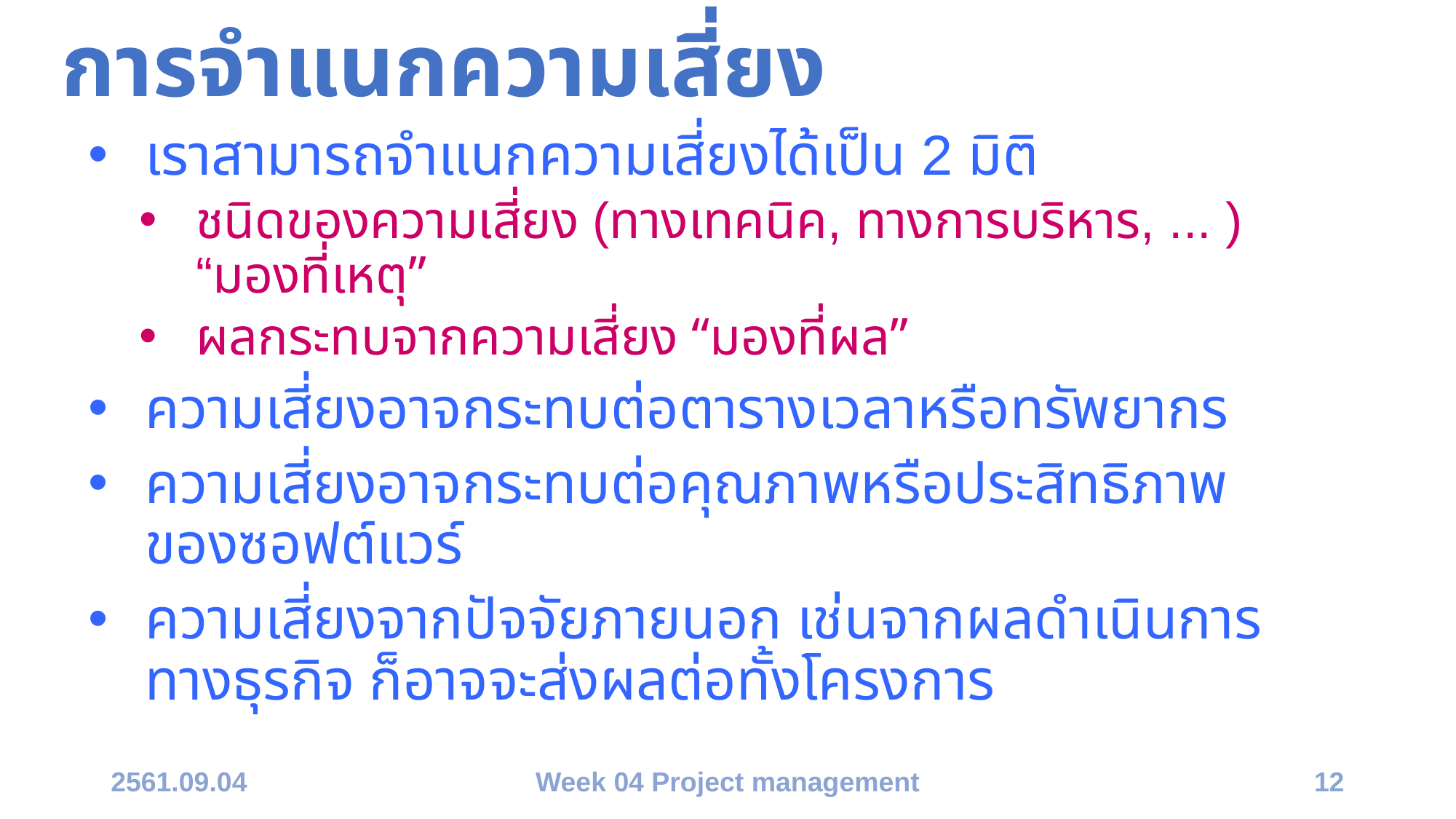

# การจำแนกความเสี่ยง
เราสามารถจำแนกความเสี่ยงได้เป็น 2 มิติ
ชนิดของความเสี่ยง (ทางเทคนิค, ทางการบริหาร, ... ) “มองที่เหตุ”
ผลกระทบจากความเสี่ยง “มองที่ผล”
ความเสี่ยงอาจกระทบต่อตารางเวลาหรือทรัพยากร
ความเสี่ยงอาจกระทบต่อคุณภาพหรือประสิทธิภาพของซอฟต์แวร์
ความเสี่ยงจากปัจจัยภายนอก เช่นจากผลดำเนินการทางธุรกิจ ก็อาจจะส่งผลต่อทั้งโครงการ
2561.09.04
Week 04 Project management
12